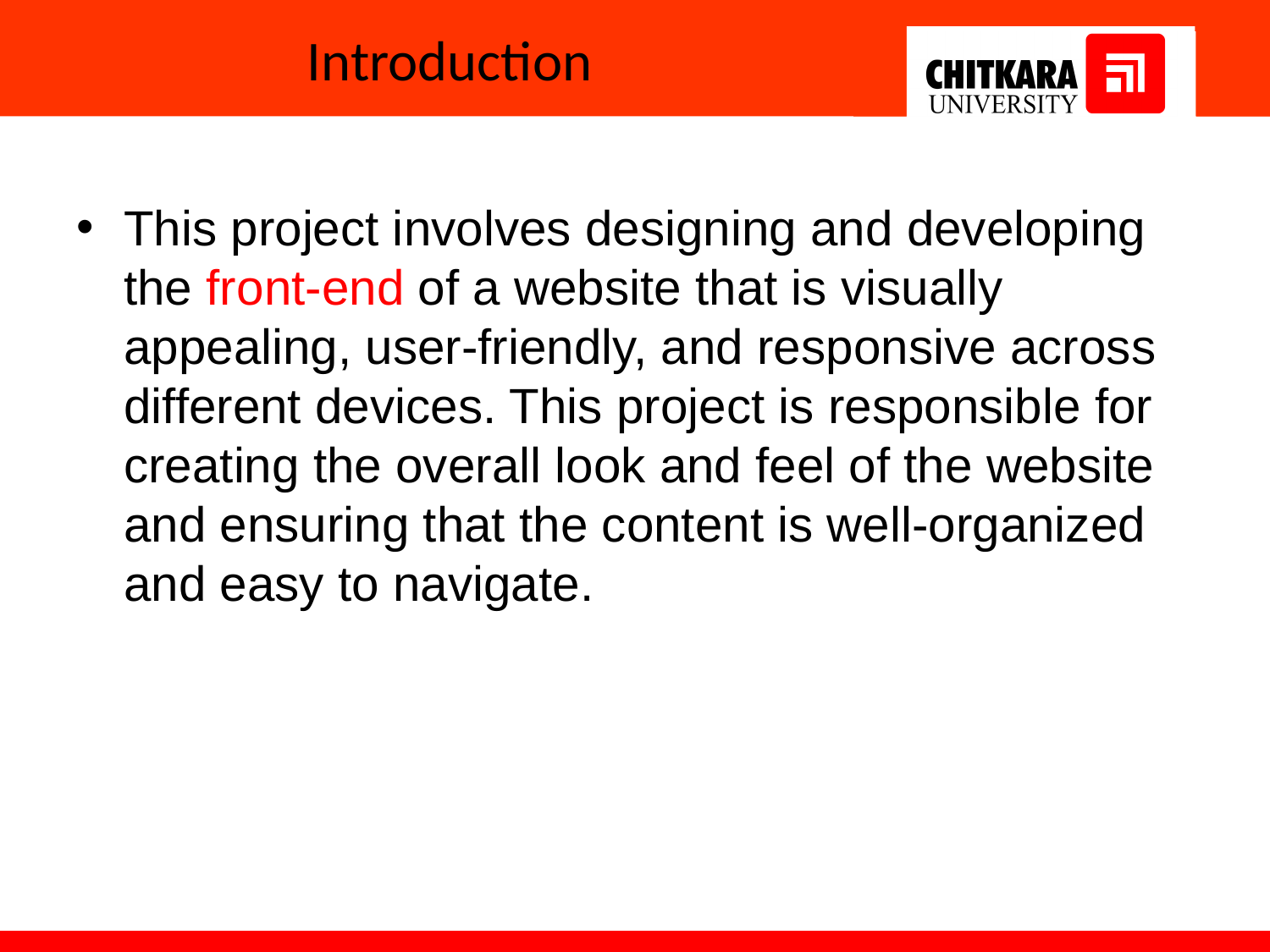

# Introduction
This project involves designing and developing the front-end of a website that is visually appealing, user-friendly, and responsive across different devices. This project is responsible for creating the overall look and feel of the website and ensuring that the content is well-organized and easy to navigate.